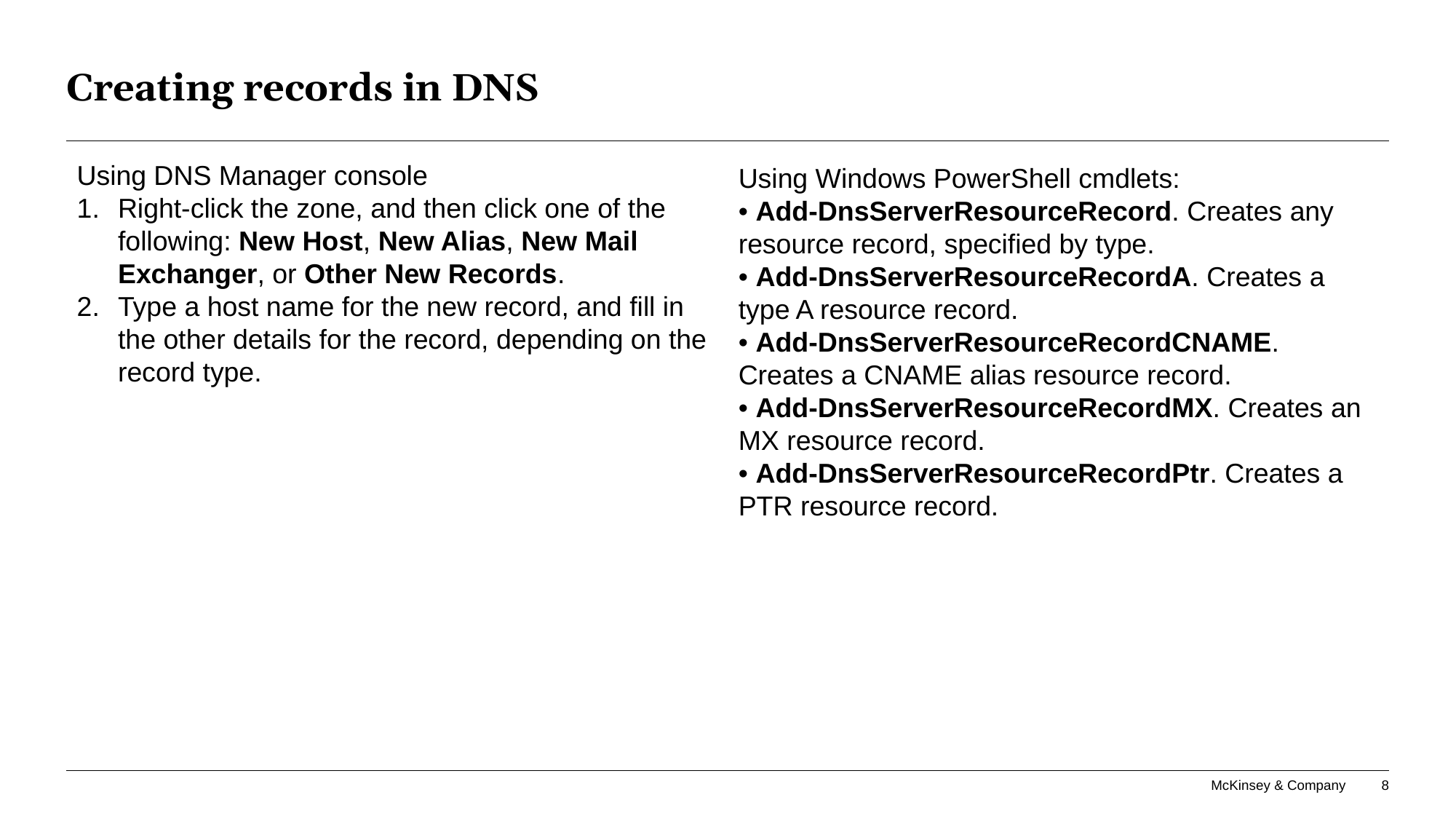

# Creating records in DNS

Using DNS Manager console
Right-click the zone, and then click one of the following: New Host, New Alias, New Mail Exchanger, or Other New Records.
Type a host name for the new record, and fill in the other details for the record, depending on the record type.
Using Windows PowerShell cmdlets:
• Add-DnsServerResourceRecord. Creates any resource record, specified by type.
• Add-DnsServerResourceRecordA. Creates a type A resource record.
• Add-DnsServerResourceRecordCNAME. Creates a CNAME alias resource record.
• Add-DnsServerResourceRecordMX. Creates an MX resource record.
• Add-DnsServerResourceRecordPtr. Creates a PTR resource record.